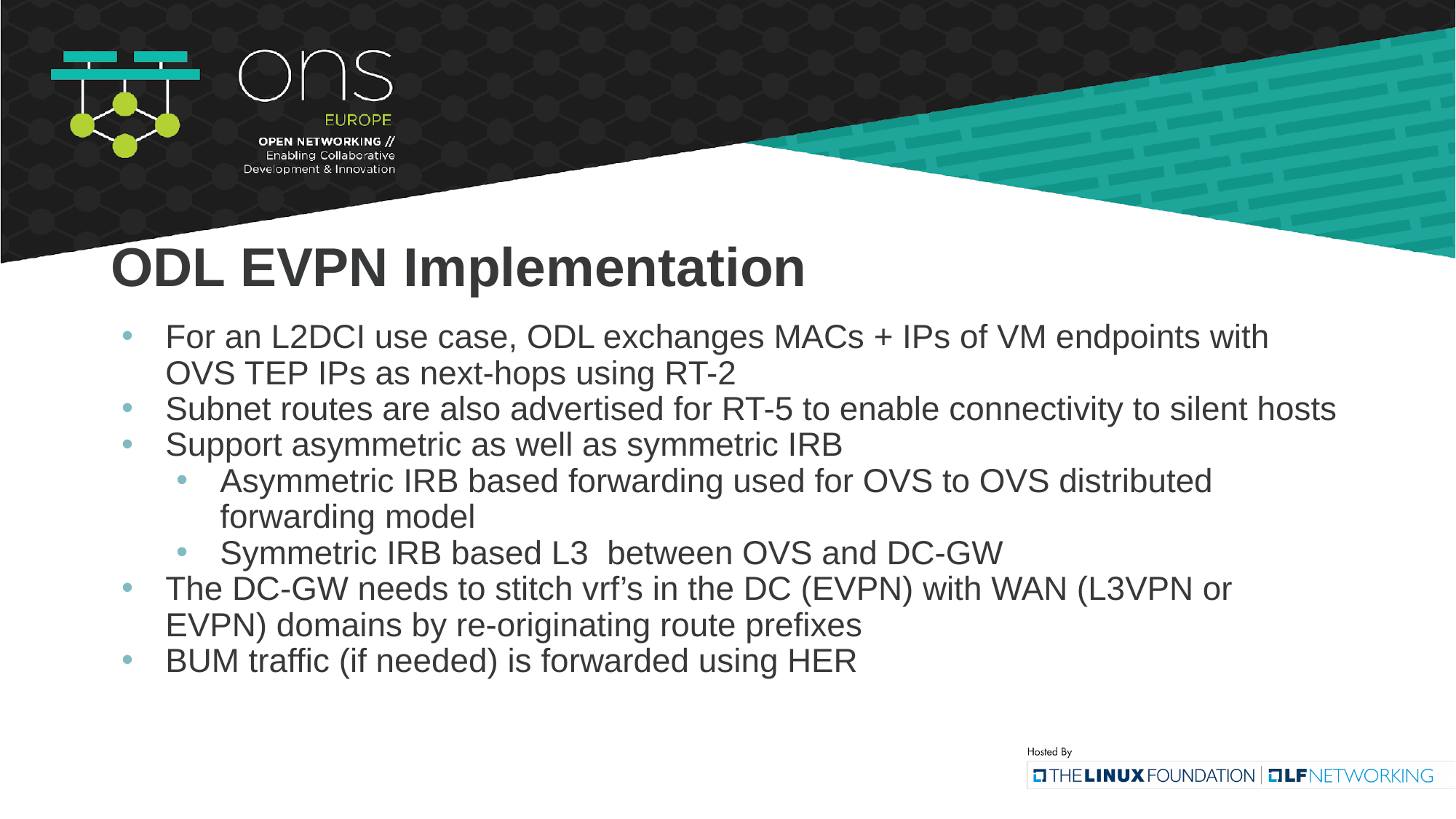

# ODL EVPN Implementation
For an L2DCI use case, ODL exchanges MACs + IPs of VM endpoints with OVS TEP IPs as next-hops using RT-2
Subnet routes are also advertised for RT-5 to enable connectivity to silent hosts
Support asymmetric as well as symmetric IRB
Asymmetric IRB based forwarding used for OVS to OVS distributed forwarding model
Symmetric IRB based L3  between OVS and DC-GW
The DC-GW needs to stitch vrf’s in the DC (EVPN) with WAN (L3VPN or EVPN) domains by re-originating route prefixes
BUM traffic (if needed) is forwarded using HER